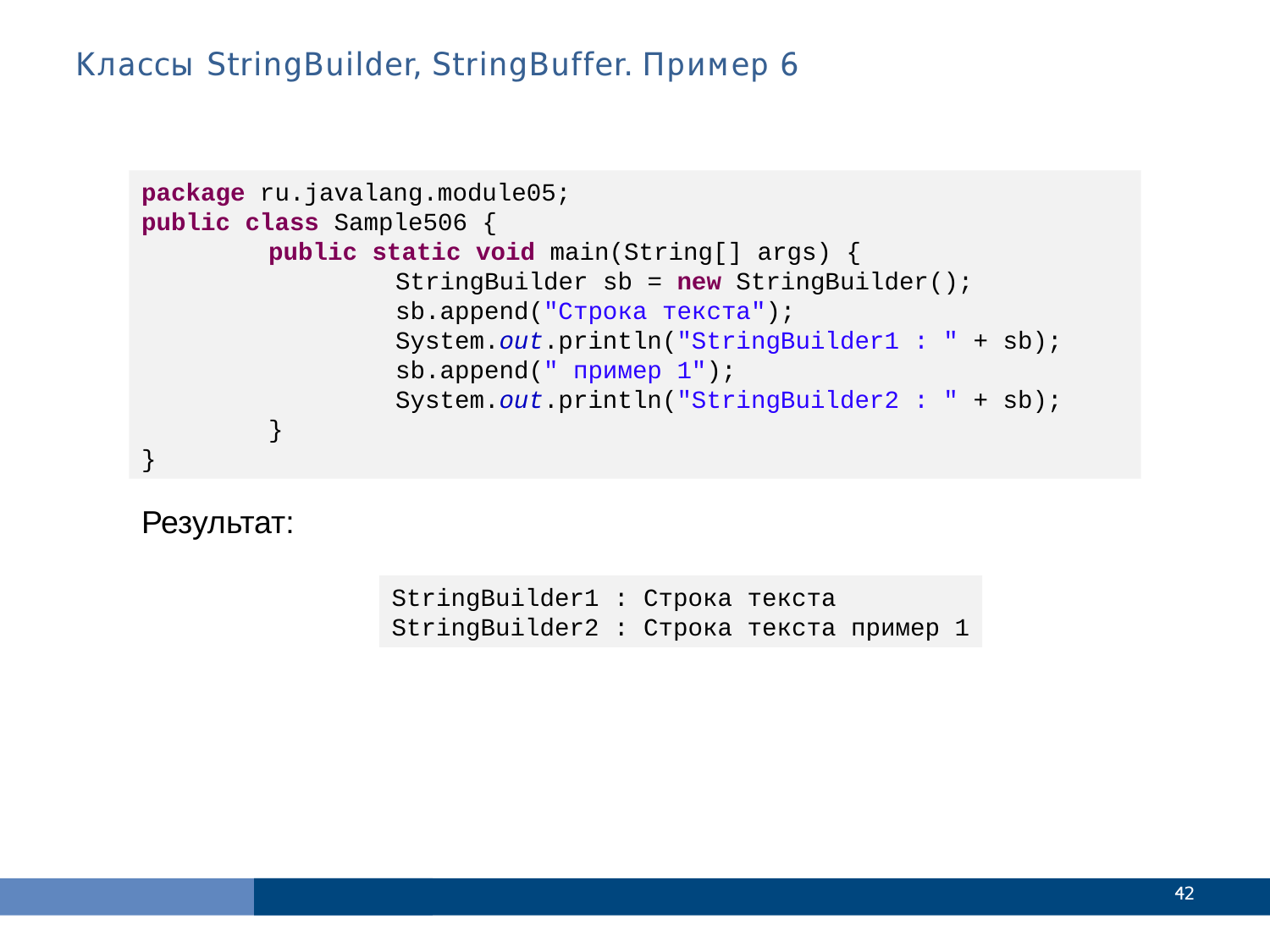

Классы StringBuilder, StringBuffer. Пример 6
package ru.javalang.module05;
public class Sample506 {
	public static void main(String[] args) {
		StringBuilder sb = new StringBuilder();
		sb.append("Строка текста");
		System.out.println("StringBuilder1 : " + sb);
		sb.append(" пример 1");
		System.out.println("StringBuilder2 : " + sb);
	}
}
Результат:
StringBuilder1 : Строка текста
StringBuilder2 : Строка текста пример 1
42